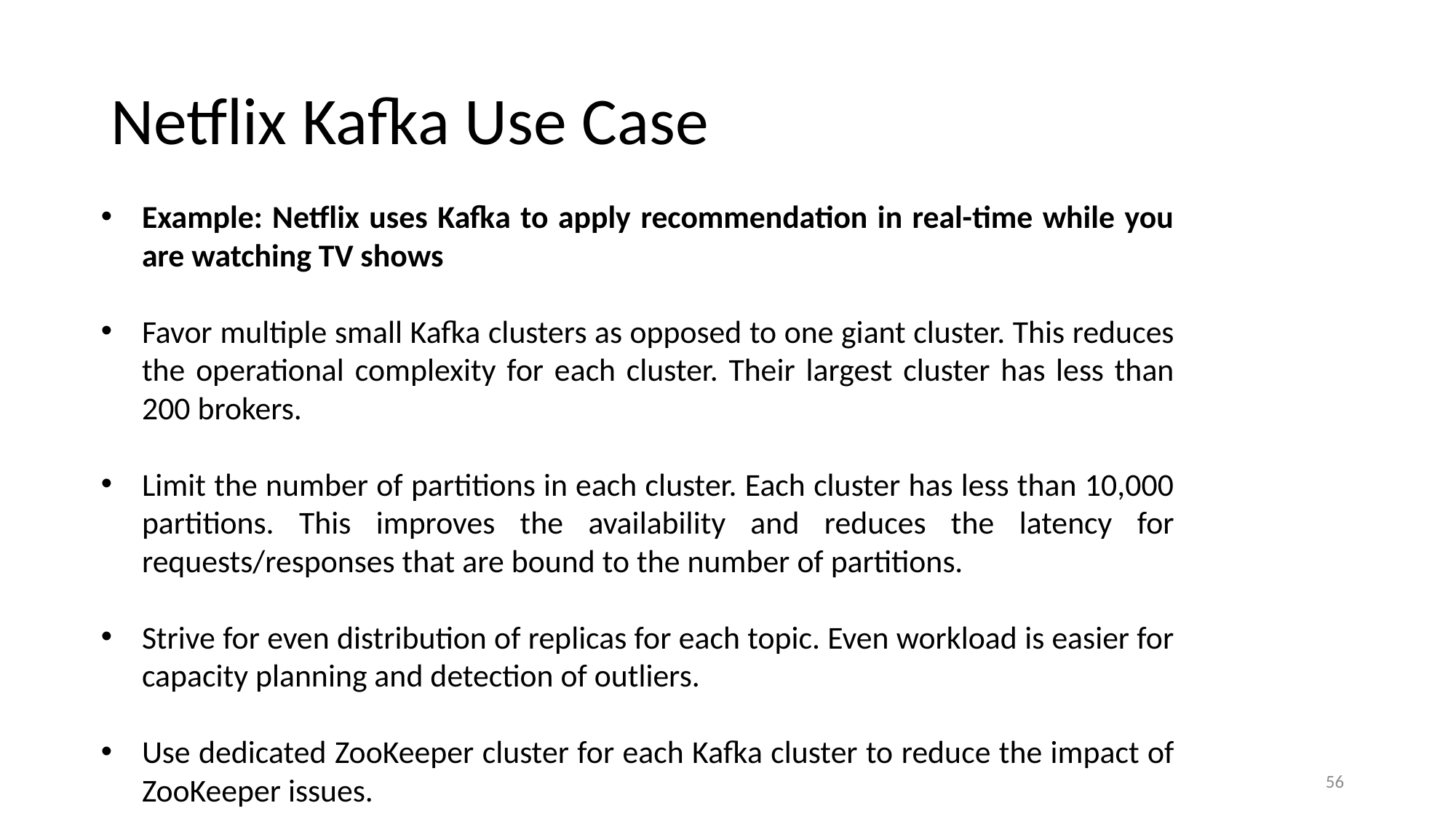

# Netflix Kafka Use Case
Example: Netflix uses Kafka to apply recommendation in real-time while you are watching TV shows

Favor multiple small Kafka clusters as opposed to one giant cluster. This reduces the operational complexity for each cluster. Their largest cluster has less than 200 brokers.

Limit the number of partitions in each cluster. Each cluster has less than 10,000 partitions. This improves the availability and reduces the latency for requests/responses that are bound to the number of partitions.

Strive for even distribution of replicas for each topic. Even workload is easier for capacity planning and detection of outliers.

Use dedicated ZooKeeper cluster for each Kafka cluster to reduce the impact of ZooKeeper issues.
56